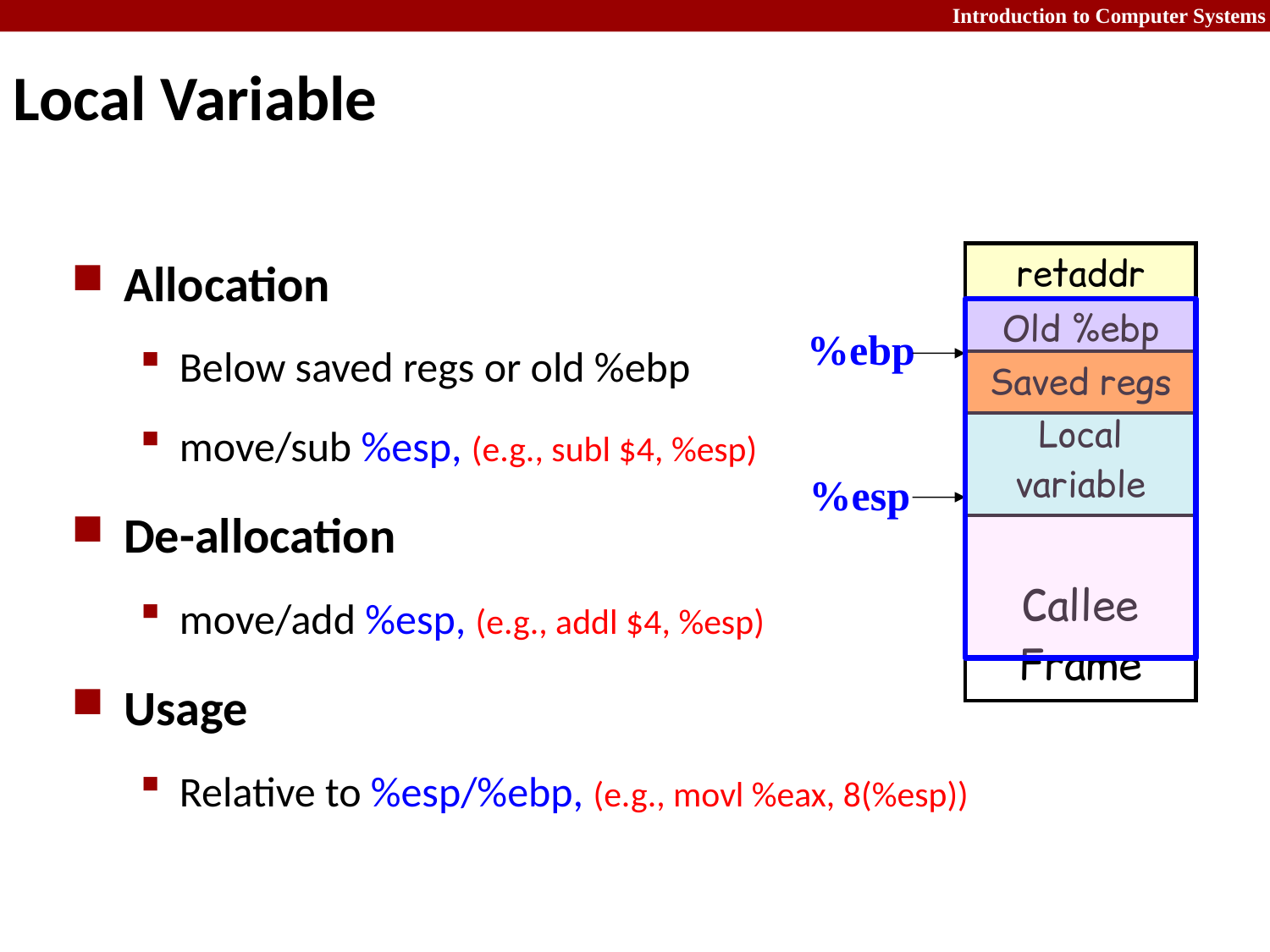

# Local Variable
Allocation
Below saved regs or old %ebp
move/sub %esp, (e.g., subl $4, %esp)
De-allocation
move/add %esp, (e.g., addl $4, %esp)
Usage
Relative to %esp/%ebp, (e.g., movl %eax, 8(%esp))
| retaddr |
| --- |
| Old %ebp |
| --- |
| Callee Frame |
| --- |

%ebp

%esp

| Saved regs |
| --- |
| Local variable |
| --- |